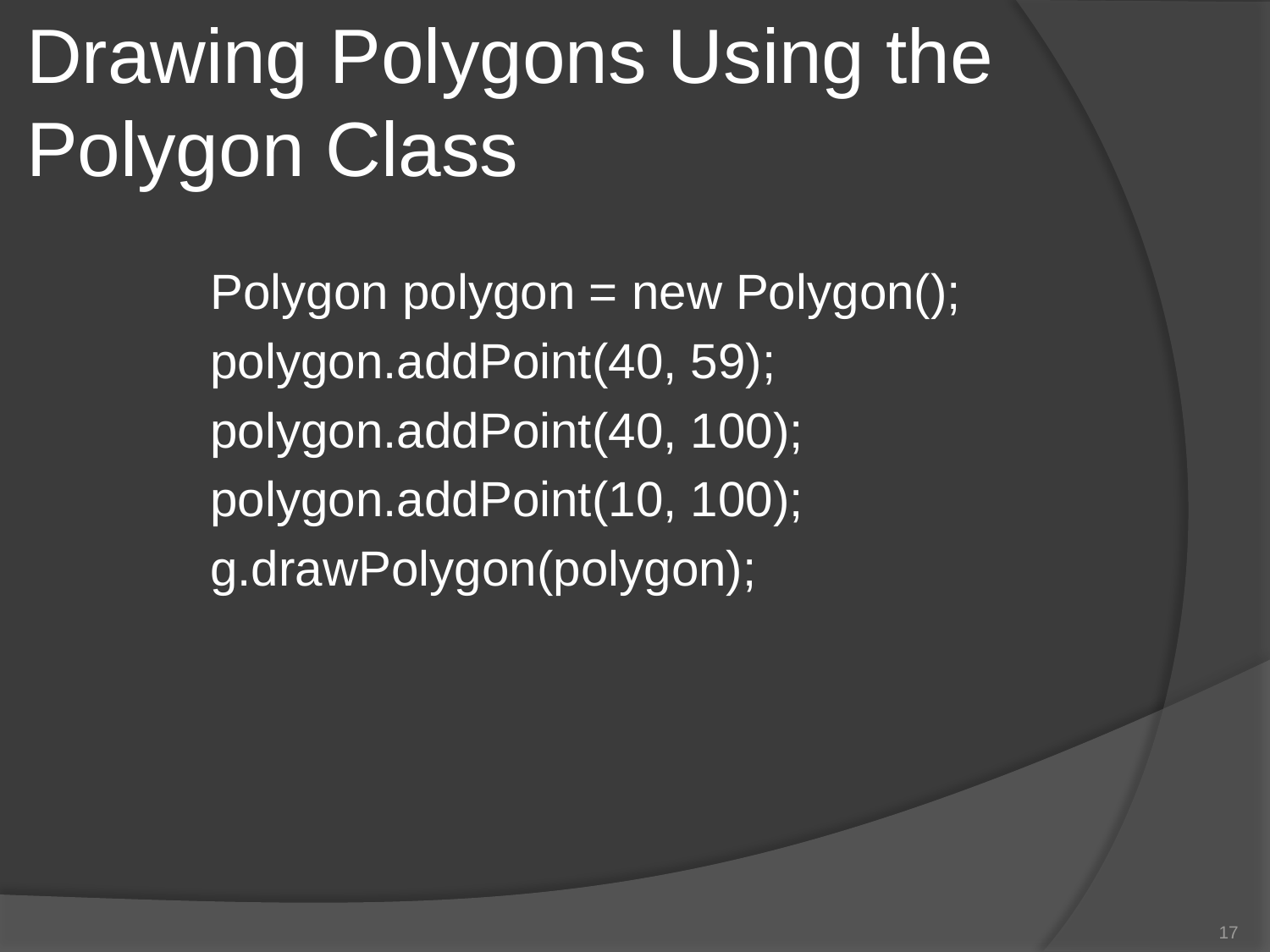

# Drawing Polygons Using the Polygon Class
    Polygon polygon = new Polygon();
    polygon.addPoint(40, 59);
    polygon.addPoint(40, 100);
    polygon.addPoint(10, 100);
    g.drawPolygon(polygon);
17